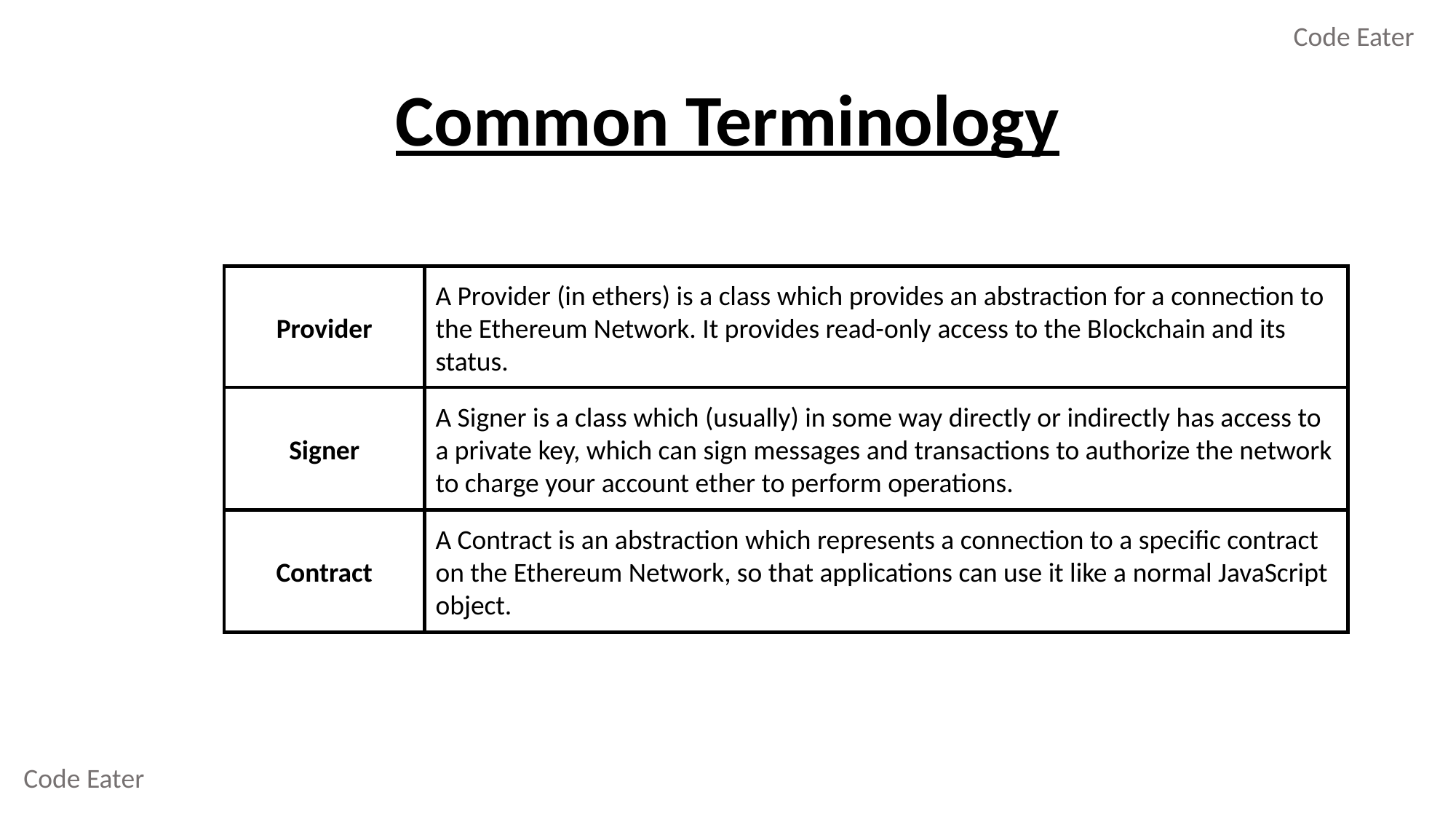

Code Eater
# Common Terminology
A Provider (in ethers) is a class which provides an abstraction for a connection to the Ethereum Network. It provides read-only access to the Blockchain and its status.
Provider
A Signer is a class which (usually) in some way directly or indirectly has access to a private key, which can sign messages and transactions to authorize the network to charge your account ether to perform operations.
Signer
A Contract is an abstraction which represents a connection to a specific contract on the Ethereum Network, so that applications can use it like a normal JavaScript object.
Contract
Code Eater